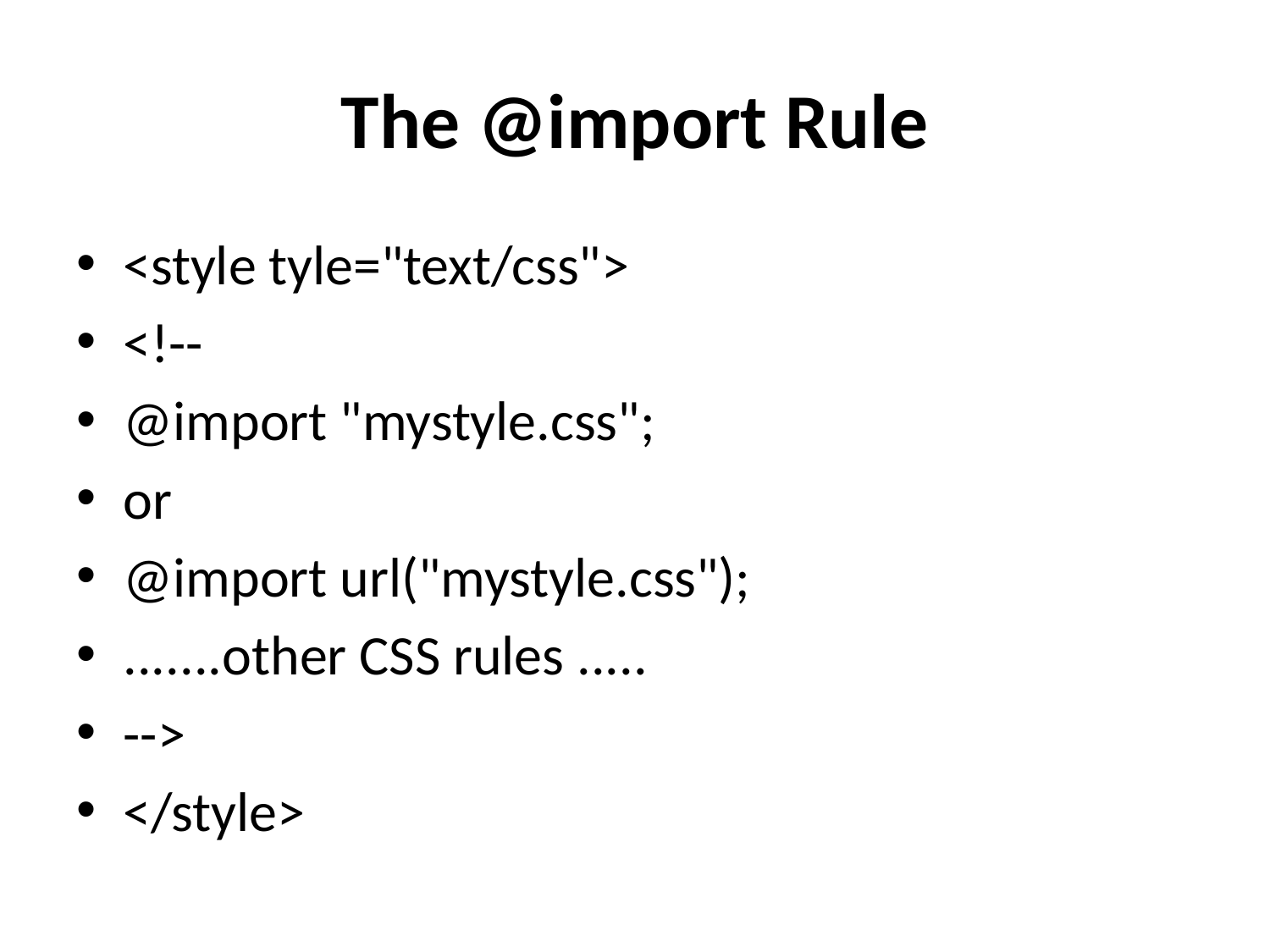

# The @import Rule
<style tyle="text/css">
<!--
@import "mystyle.css";
or
@import url("mystyle.css");
.......other CSS rules .....
-->
</style>